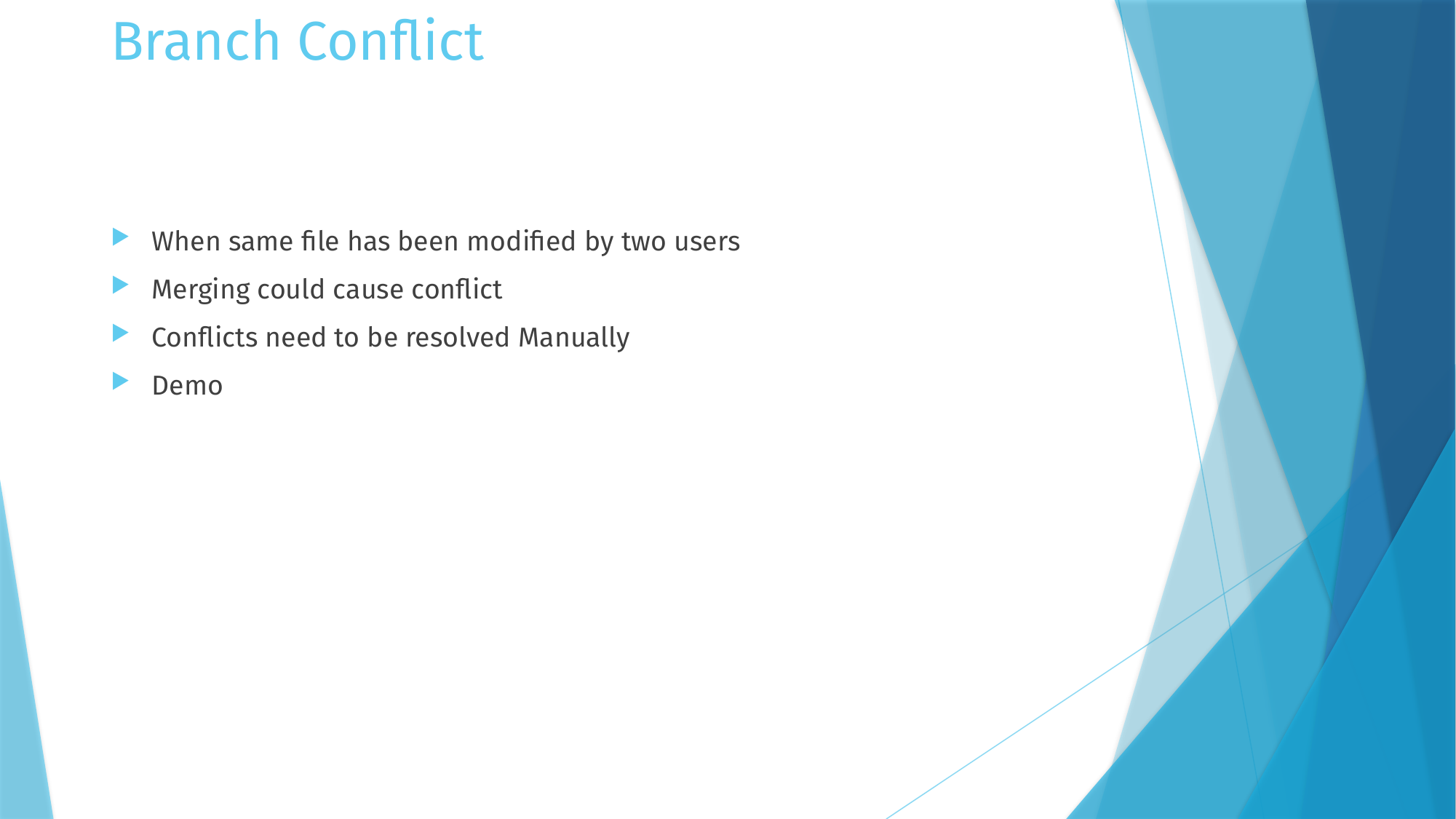

# Branch Conflict
When same file has been modified by two users
Merging could cause conflict
Conflicts need to be resolved Manually
Demo